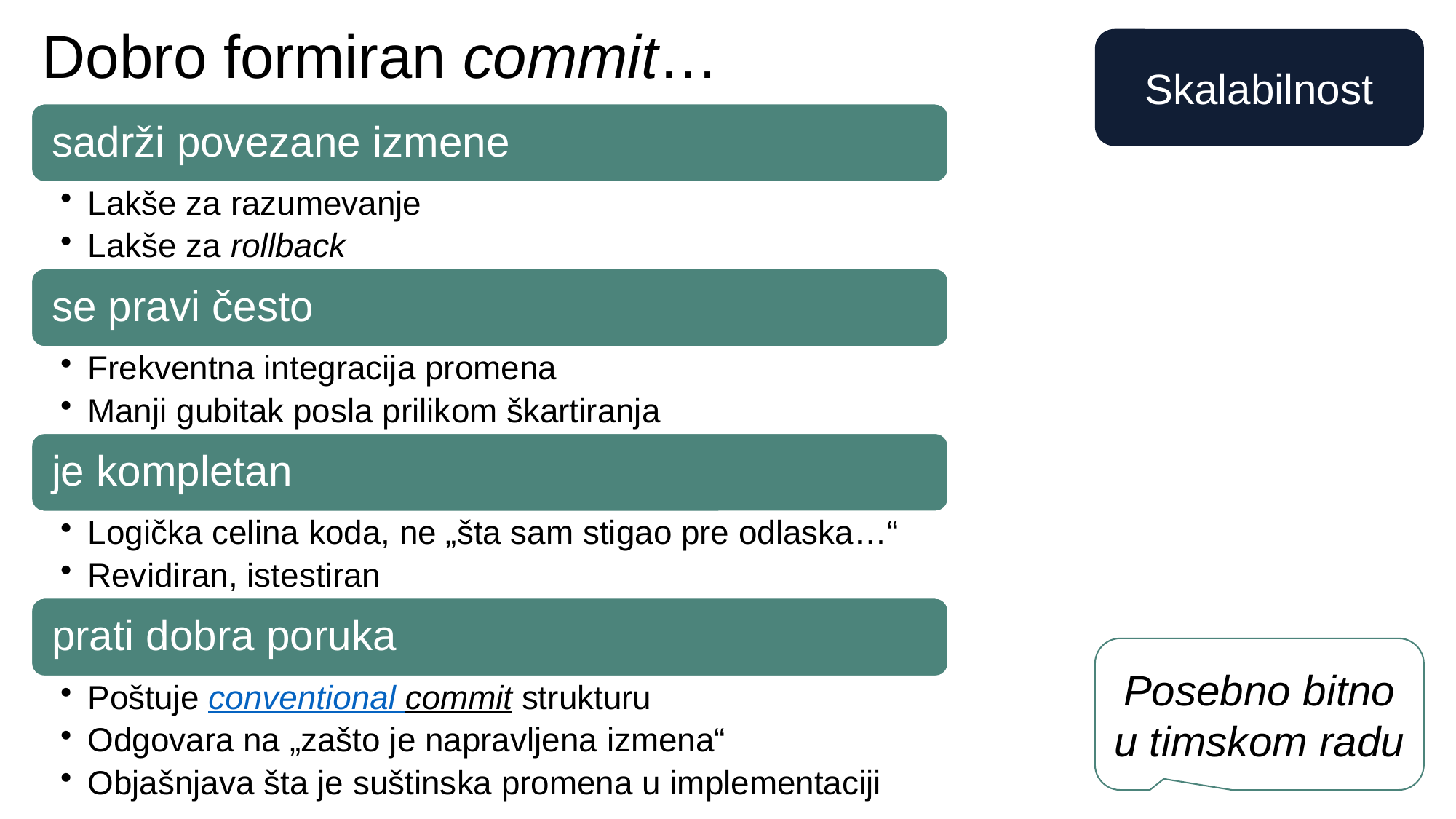

Dobro formiran commit…
Skalabilnost
sadrži povezane izmene
Lakše za razumevanje
Lakše za rollback
se pravi često
Frekventna integracija promena
Manji gubitak posla prilikom škartiranja
je kompletan
Logička celina koda, ne „šta sam stigao pre odlaska…“
Revidiran, istestiran
prati dobra poruka
Poštuje conventional commit strukturu
Odgovara na „zašto je napravljena izmena“
Objašnjava šta je suštinska promena u implementaciji
Posebno bitno u timskom radu